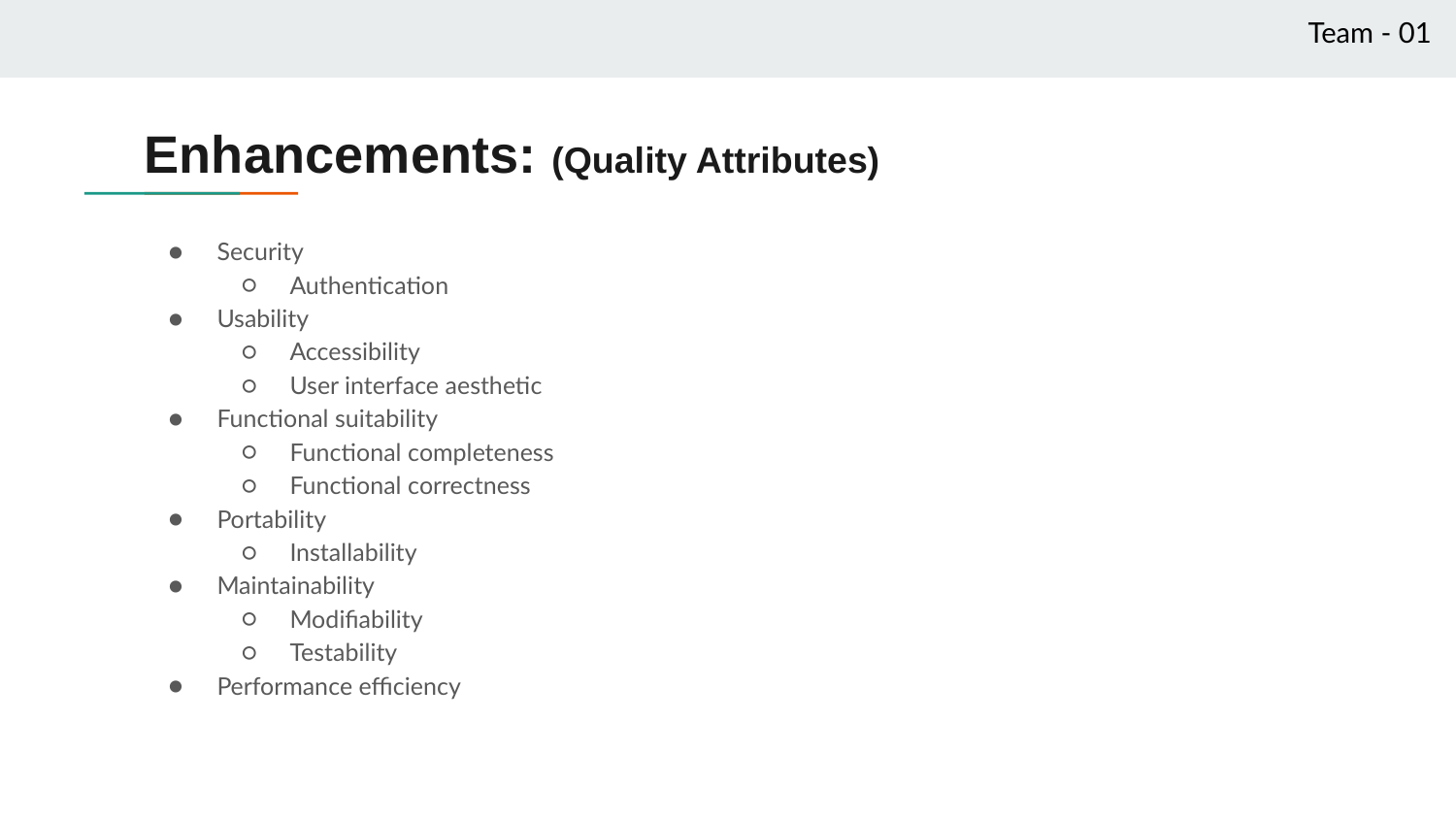

Team - 01
# Enhancements: (Quality Attributes)
Security
Authentication
Usability
Accessibility
User interface aesthetic
Functional suitability
Functional completeness
Functional correctness
Portability
Installability
Maintainability
Modifiability
Testability
Performance efficiency